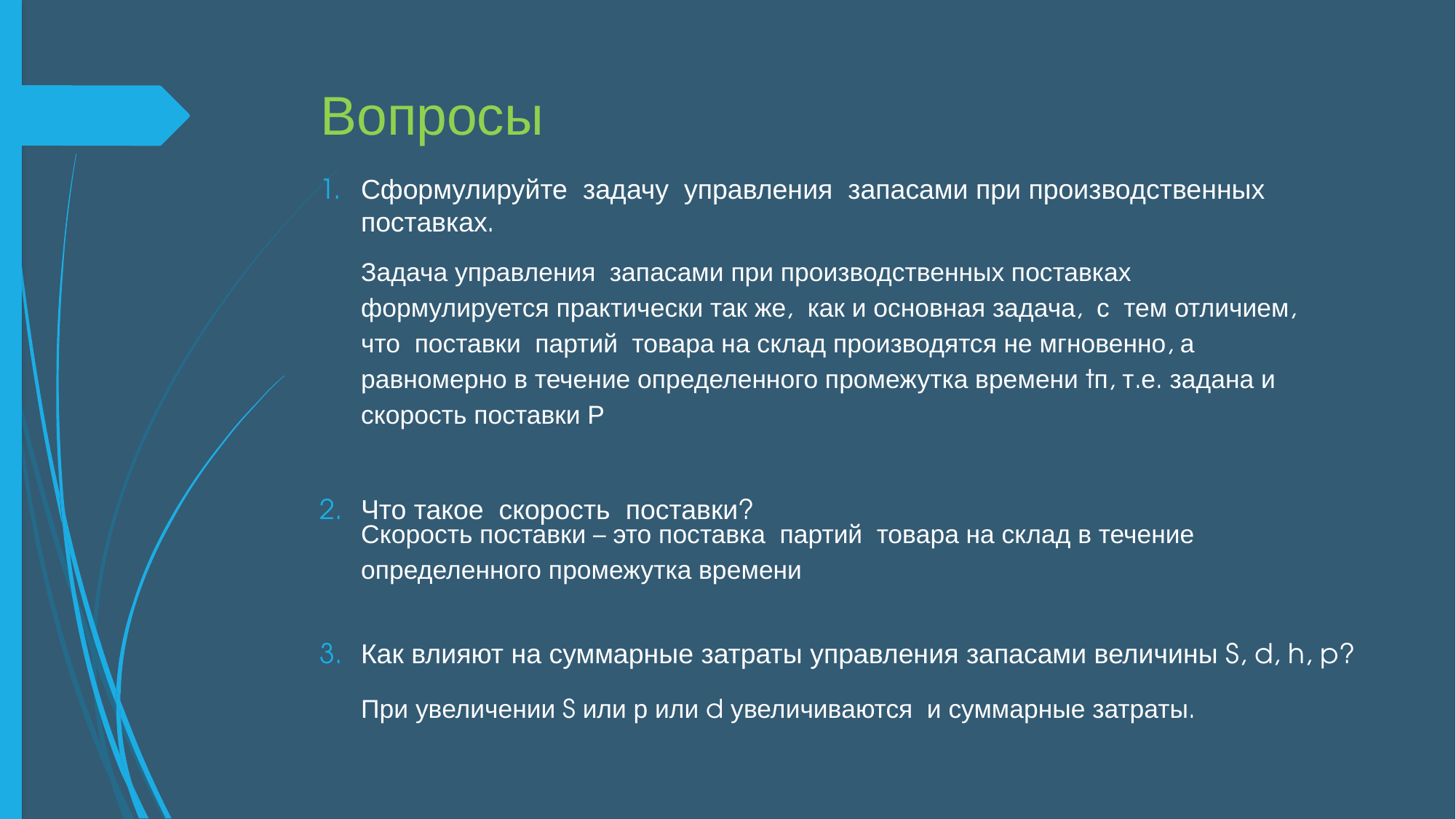

# Вопросы
Сформулируйте  задачу  управления  запасами при производственных поставках.

Что такое  скорость  поставки?

Как влияют на суммарные затраты управления запасами величины S, d, h, p?

Задача управления  запасами при производственных поставках формулируется практически так же,  как и основная задача,  с  тем отличием,  что  поставки  партий  товара на склад производятся не мгновенно, а равномерно в течение определенного промежутка времени tп, т.е. задана и скорость поставки Р
Скорость поставки – это поставка  партий  товара на склад в течение определенного промежутка времени
При увеличении S или р или d увеличиваются  и суммарные затраты.